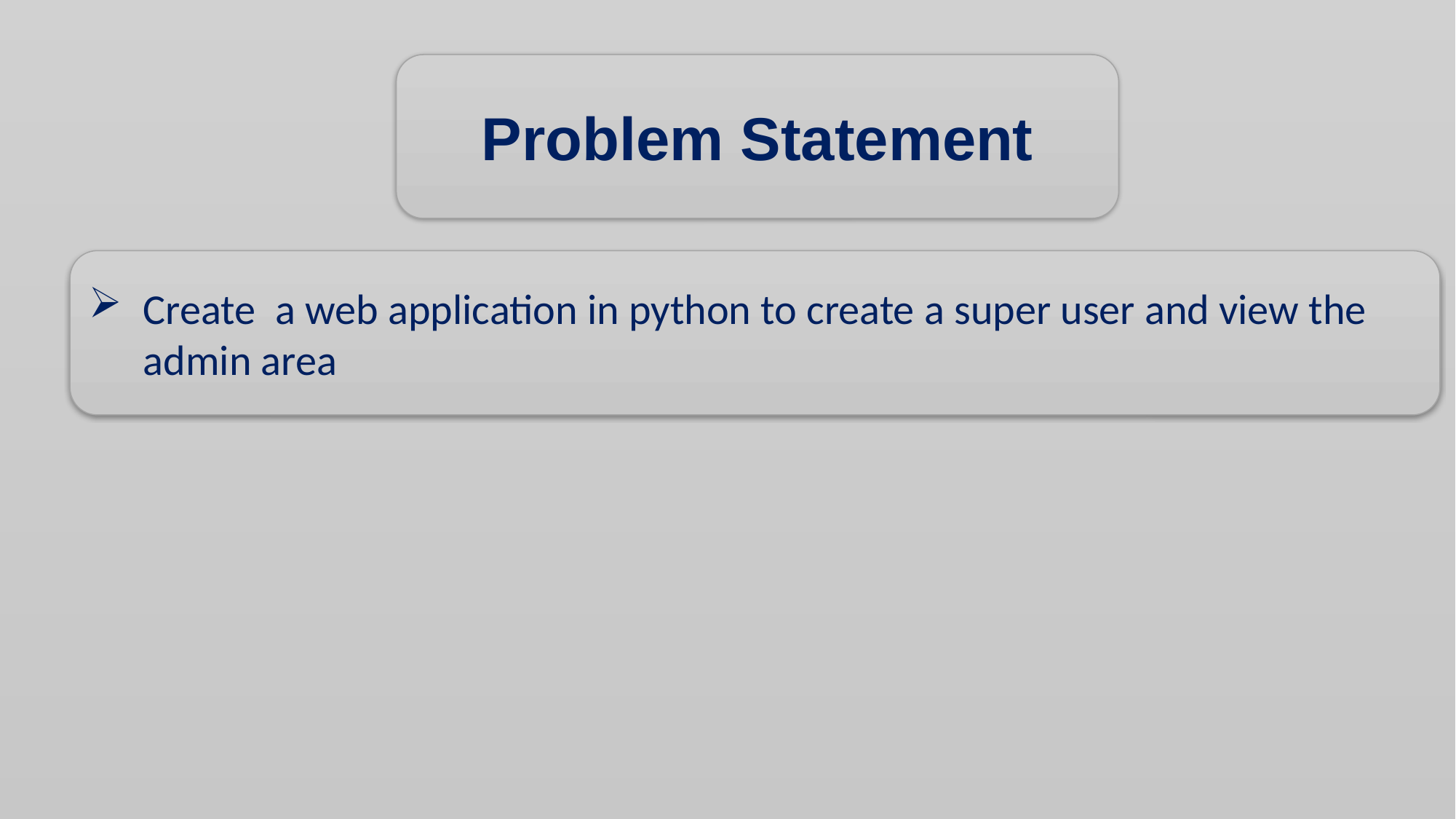

Problem Statement
Create  a web application in python to create a super user and view the admin area